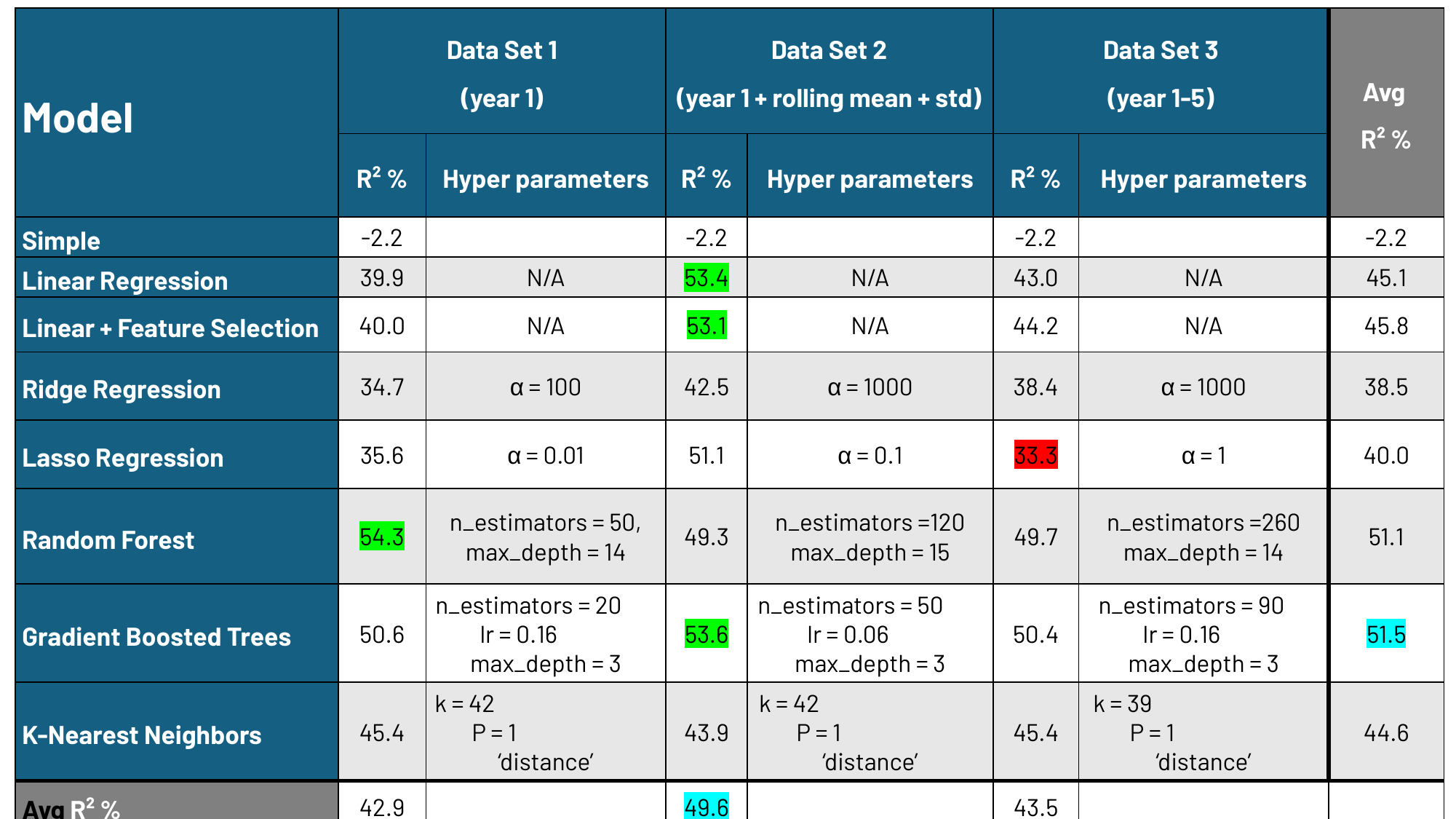

| Model | Data Set 1 (year 1) |  | Data Set 2 (year 1 + rolling mean + std) |  | Data Set 3 (year 1-5) |  | Avg R² % |
| --- | --- | --- | --- | --- | --- | --- | --- |
|  | R² % | Hyper parameters | R² % | Hyper parameters | R² % | Hyper parameters |  |
| Simple | -2.2 |  | -2.2 |  | -2.2 |  | -2.2 |
| Linear Regression | 39.9 | N/A | 53.4 | N/A | 43.0 | N/A | 45.1 |
| Linear + Feature Selection | 40.0 | N/A | 53.1 | N/A | 44.2 | N/A | 45.8 |
| Ridge Regression | 34.7 | α = 100 | 42.5 | α = 1000 | 38.4 | α = 1000 | 38.5 |
| Lasso Regression | 35.6 | α = 0.01 | 51.1 | α = 0.1 | 33.3 | α = 1 | 40.0 |
| Random Forest | 54.3 | n\_estimators = 50, max\_depth = 14 | 49.3 | n\_estimators =120 max\_depth = 15 | 49.7 | n\_estimators =260 max\_depth = 14 | 51.1 |
| Gradient Boosted Trees | 50.6 | n\_estimators = 20 lr = 0.16 max\_depth = 3 | 53.6 | n\_estimators = 50 lr = 0.06 max\_depth = 3 | 50.4 | n\_estimators = 90 lr = 0.16 max\_depth = 3 | 51.5 |
| K-Nearest Neighbors | 45.4 | k = 42 P = 1 ‘distance’ | 43.9 | k = 42 P = 1 ‘distance’ | 45.4 | k = 39 P = 1 ‘distance’ | 44.6 |
| Avg R² % | 42.9 |  | 49.6 |  | 43.5 |  |  |